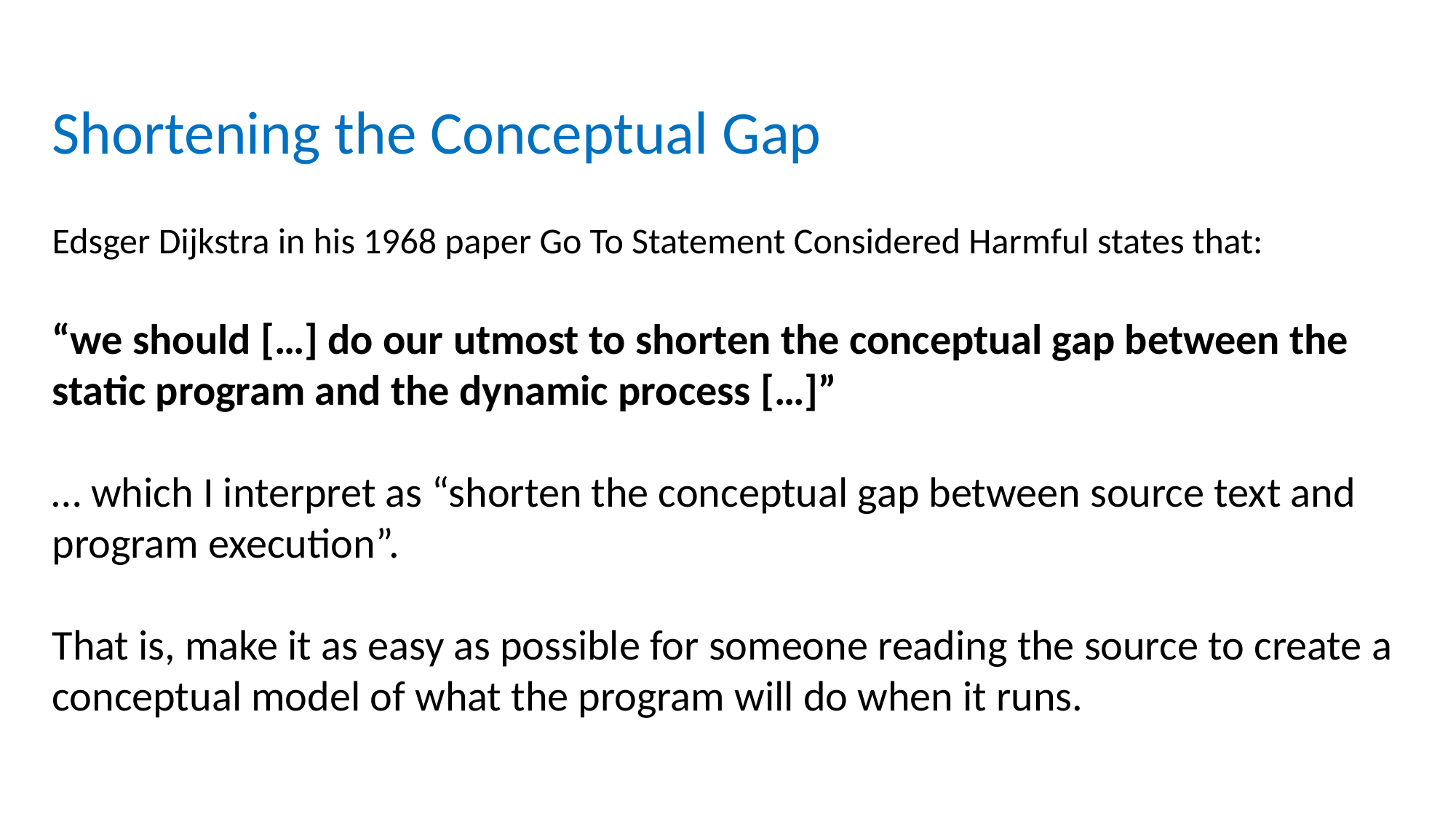

Shortening the Conceptual Gap

Edsger Dijkstra in his 1968 paper Go To Statement Considered Harmful states that:

“we should […] do our utmost to shorten the conceptual gap between the static program and the dynamic process […]”

… which I interpret as “shorten the conceptual gap between source text and program execution”.

That is, make it as easy as possible for someone reading the source to create a conceptual model of what the program will do when it runs.